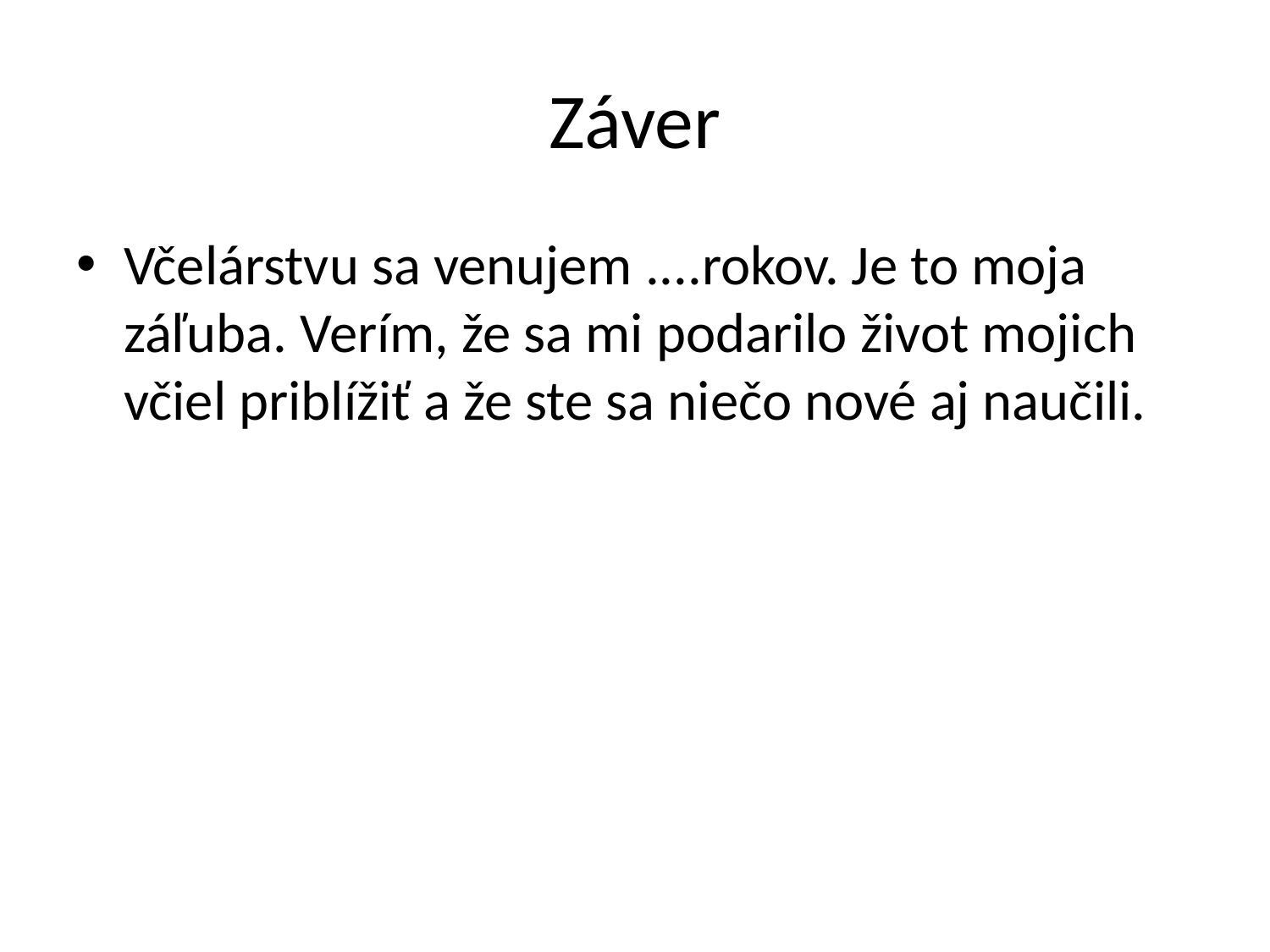

# Záver
Včelárstvu sa venujem ....rokov. Je to moja záľuba. Verím, že sa mi podarilo život mojich včiel priblížiť a že ste sa niečo nové aj naučili.